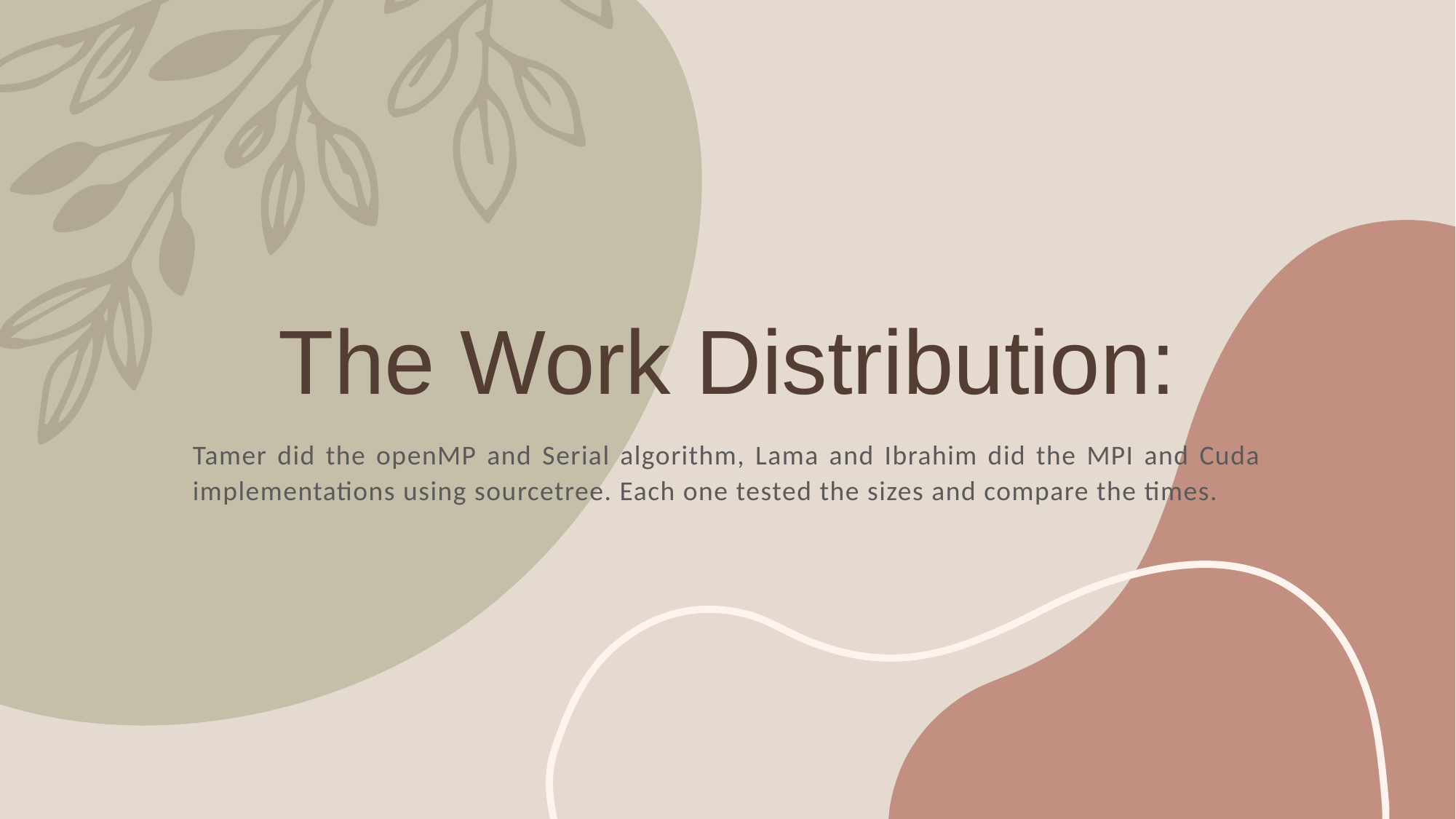

# The Work Distribution:
Tamer did the openMP and Serial algorithm, Lama and Ibrahim did the MPI and Cuda implementations using sourcetree. Each one tested the sizes and compare the times.